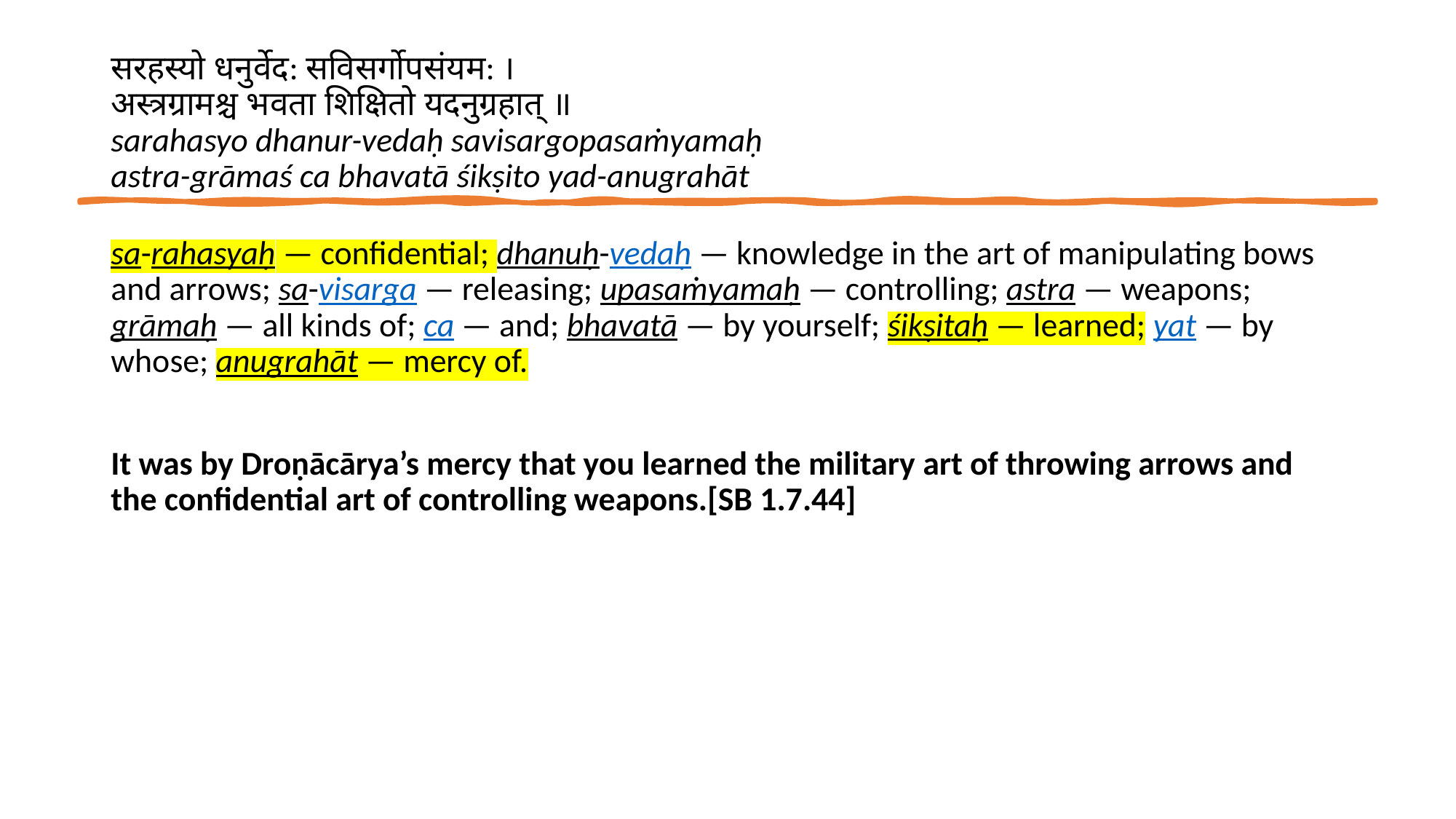

# सरहस्यो धनुर्वेद: सविसर्गोपसंयम: । अस्त्रग्रामश्च भवता शिक्षितो यदनुग्रहात् ॥  sarahasyo dhanur-vedaḥ savisargopasaṁyamaḥ astra-grāmaś ca bhavatā śikṣito yad-anugrahāt

sa-rahasyaḥ — confidential; dhanuḥ-vedaḥ — knowledge in the art of manipulating bows and arrows; sa-visarga — releasing; upasaṁyamaḥ — controlling; astra — weapons; grāmaḥ — all kinds of; ca — and; bhavatā — by yourself; śikṣitaḥ — learned; yat — by whose; anugrahāt — mercy of.

It was by Droṇācārya’s mercy that you learned the military art of throwing arrows and the confidential art of controlling weapons.[SB 1.7.44]